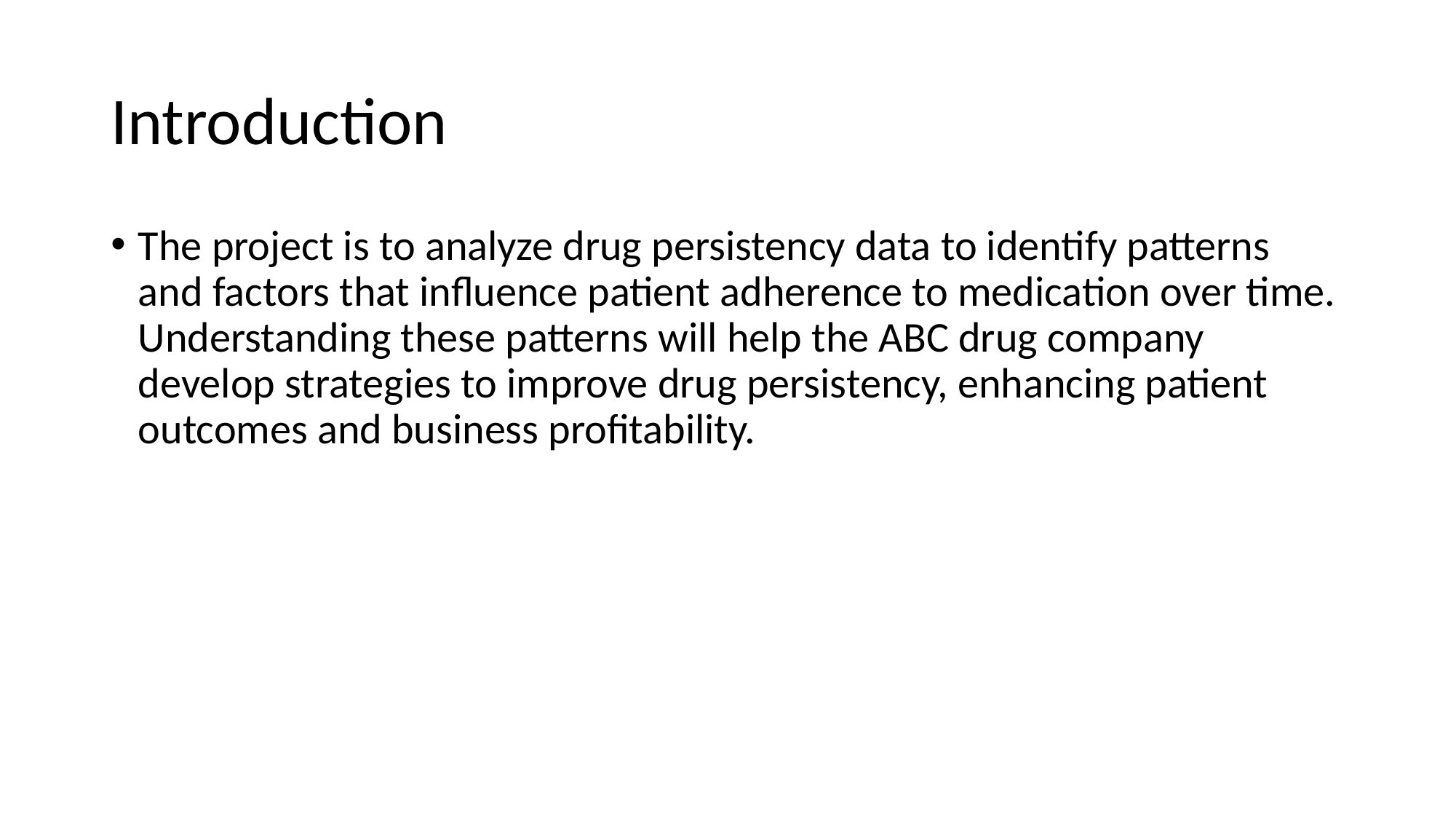

# Introduction
The project is to analyze drug persistency data to identify patterns and factors that influence patient adherence to medication over time. Understanding these patterns will help the ABC drug company develop strategies to improve drug persistency, enhancing patient outcomes and business profitability.